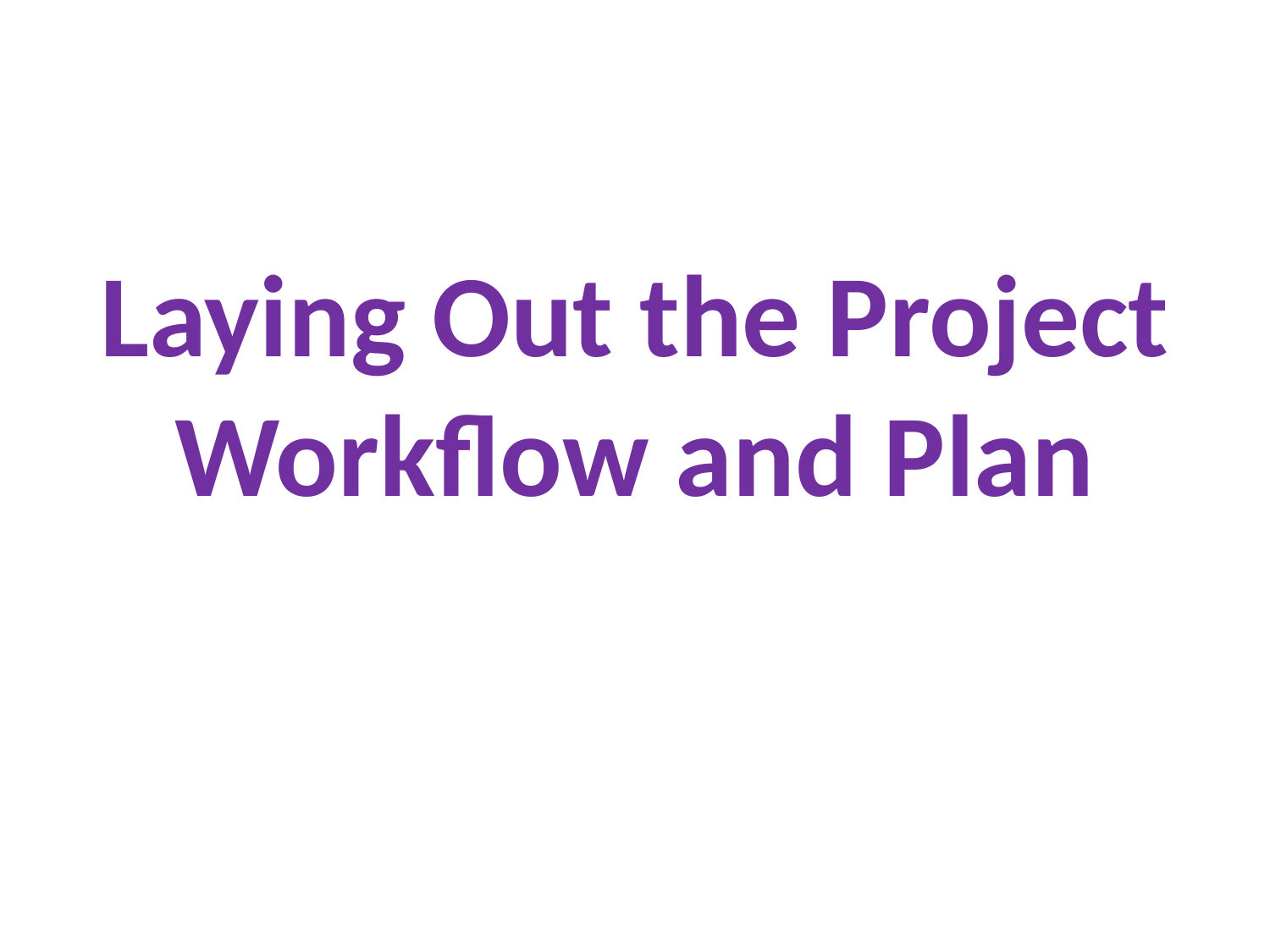

# Laying Out the Project Workflow and Plan